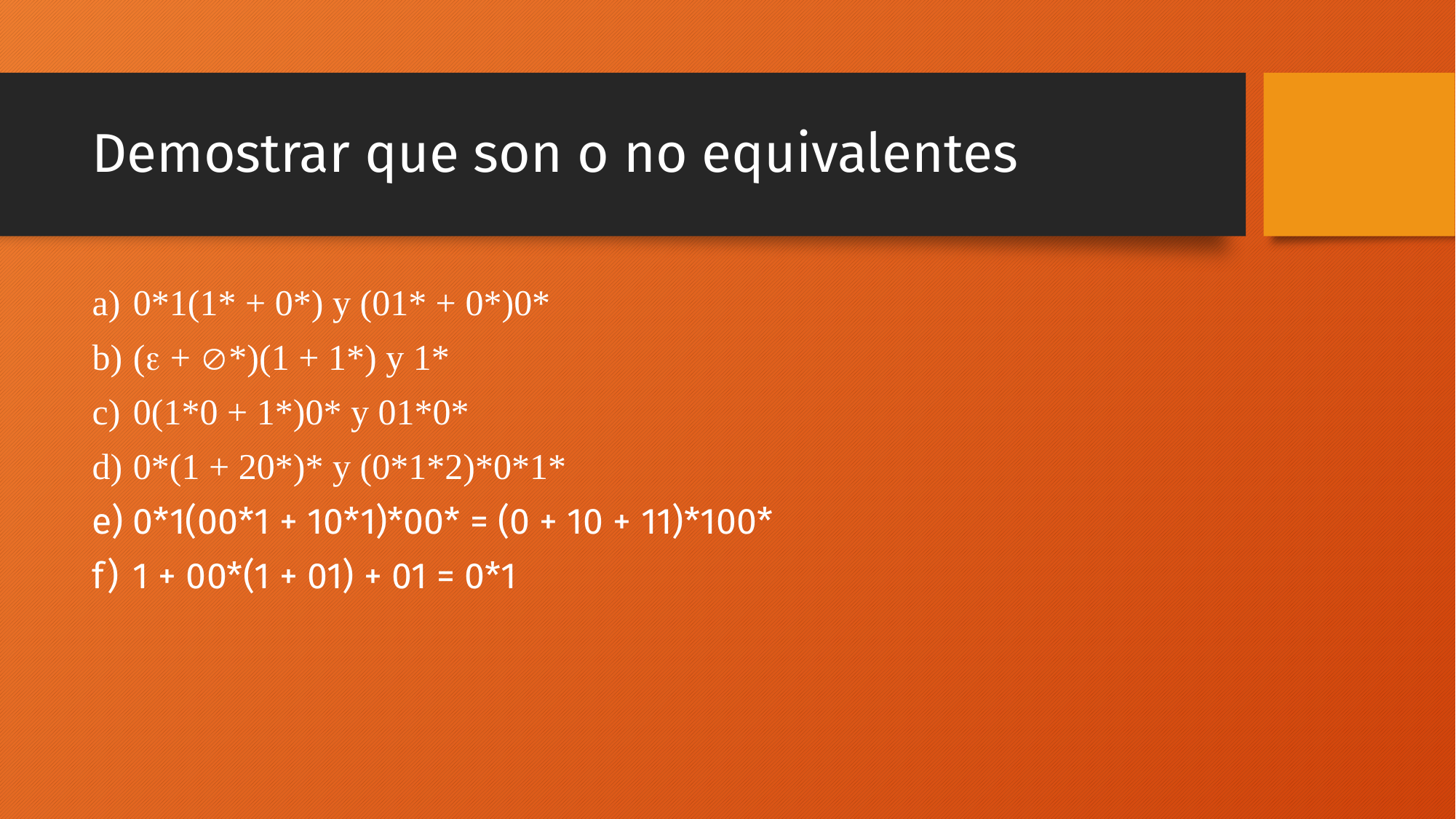

# Demostrar que son o no equivalentes
0*1(1* + 0*) y (01* + 0*)0*
(ε + ∅*)(1 + 1*) y 1*
0(1*0 + 1*)0* y 01*0*
0*(1 + 20*)* y (0*1*2)*0*1*
0*1(00*1 + 10*1)*00* = (0 + 10 + 11)*100*
1 + 00*(1 + 01) + 01 = 0*1